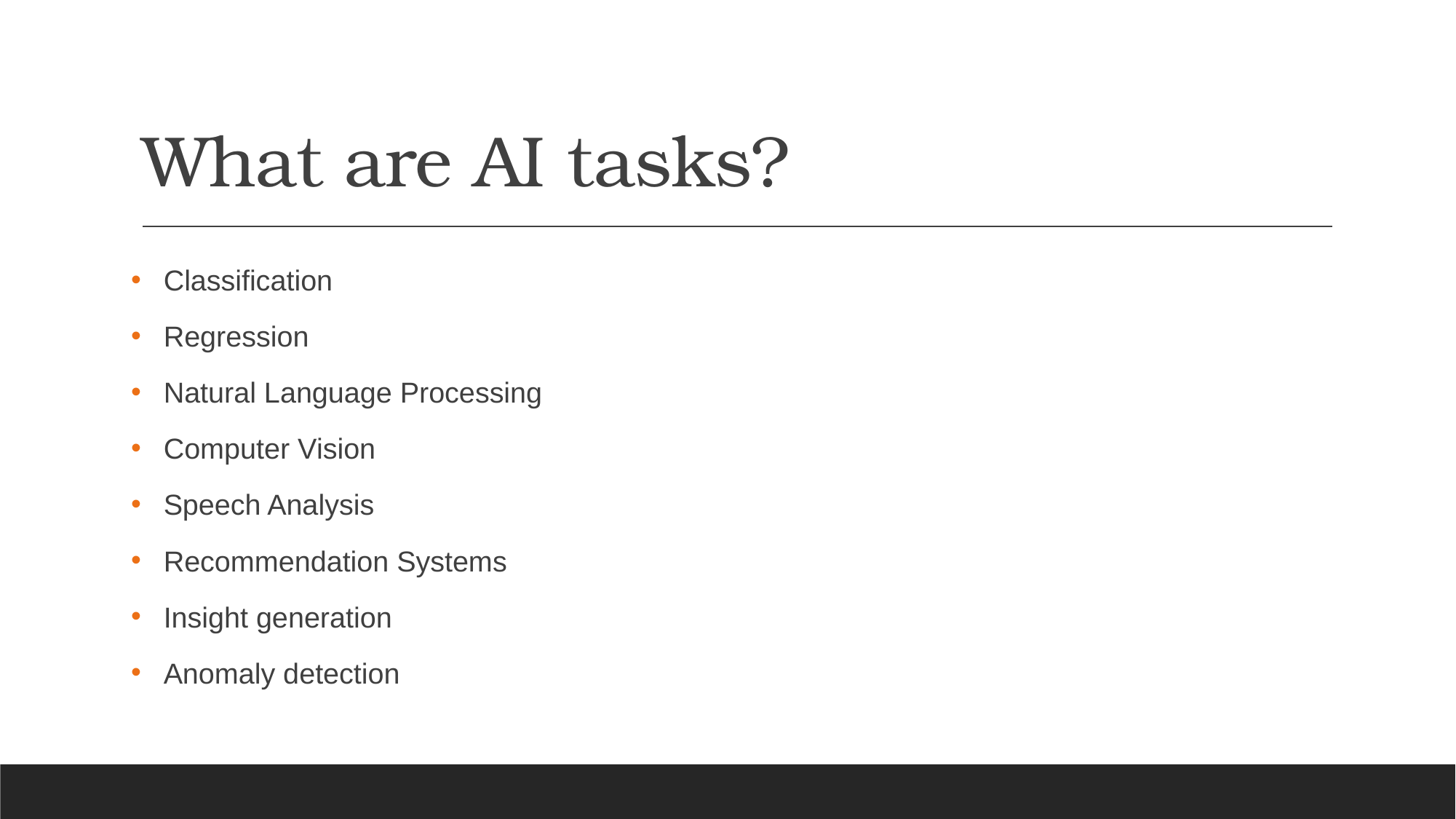

# What are AI tasks?
Classification
Regression
Natural Language Processing
Computer Vision
Speech Analysis
Recommendation Systems
Insight generation
Anomaly detection